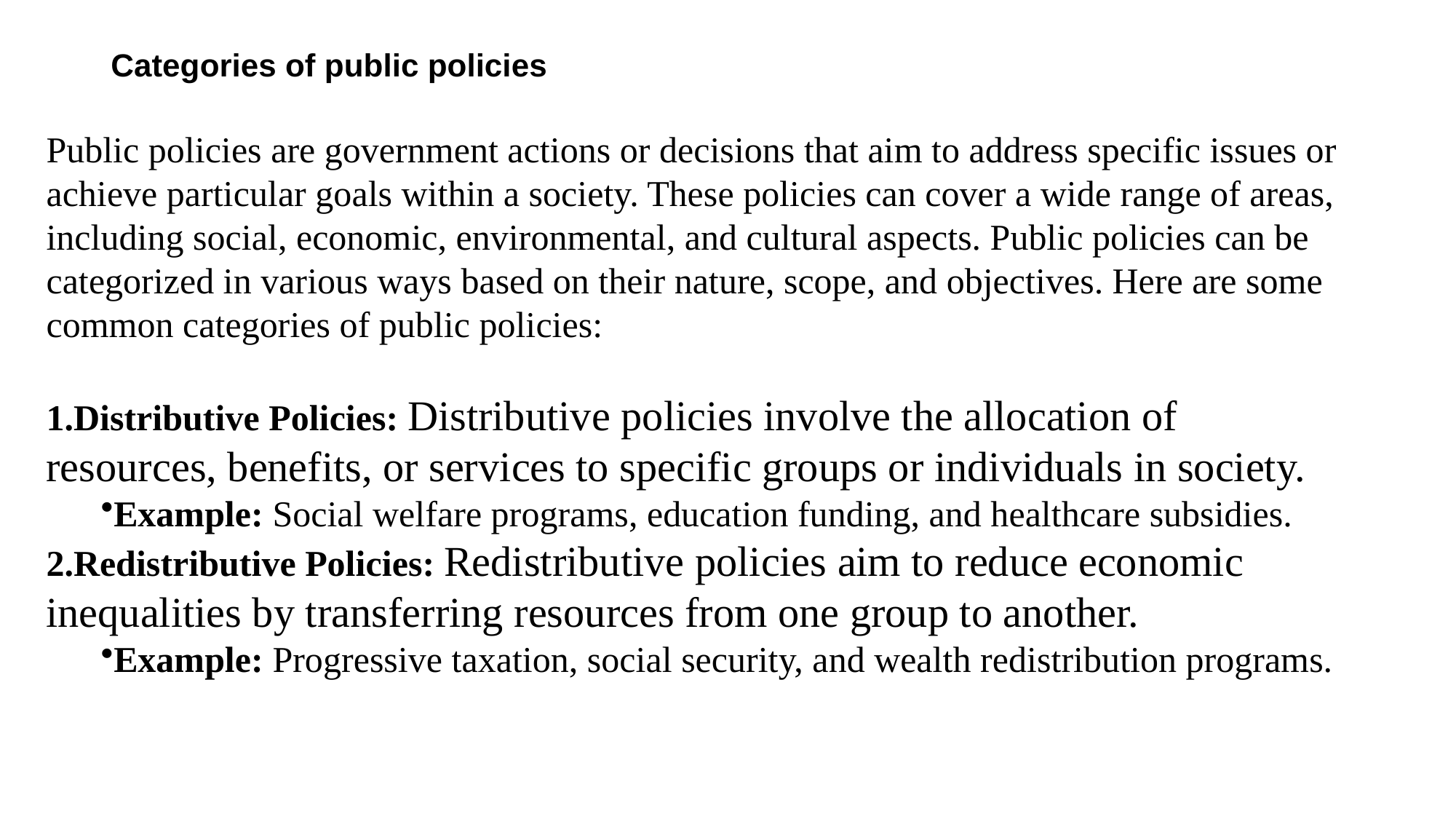

# Categories of public policies
Public policies are government actions or decisions that aim to address specific issues or achieve particular goals within a society. These policies can cover a wide range of areas, including social, economic, environmental, and cultural aspects. Public policies can be categorized in various ways based on their nature, scope, and objectives. Here are some common categories of public policies:

Distributive Policies: Distributive policies involve the allocation of resources, benefits, or services to specific groups or individuals in society.
Example: Social welfare programs, education funding, and healthcare subsidies.
Redistributive Policies: Redistributive policies aim to reduce economic inequalities by transferring resources from one group to another.
Example: Progressive taxation, social security, and wealth redistribution programs.